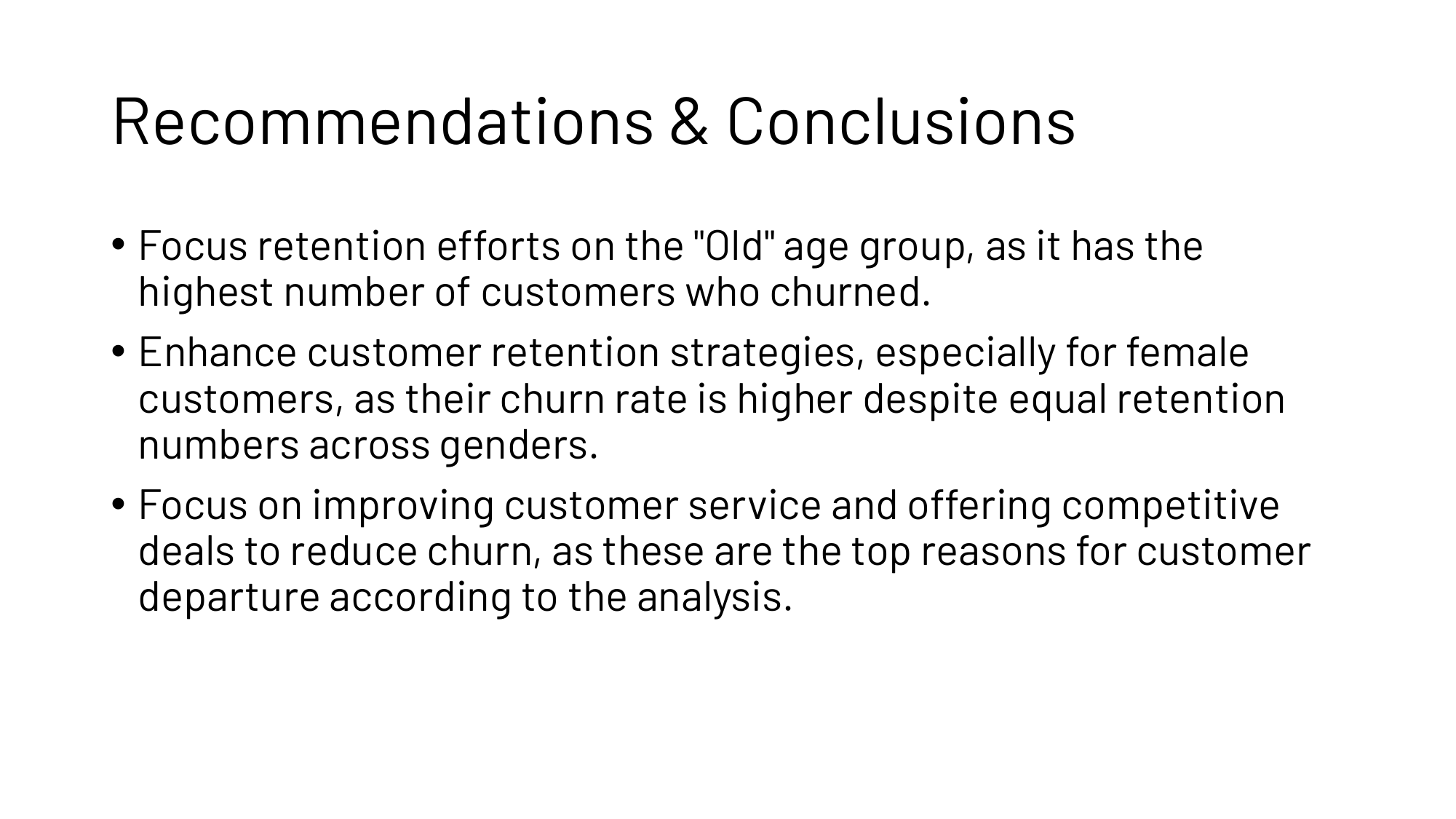

# Recommendations & Conclusions
Focus retention efforts on the "Old" age group, as it has the highest number of customers who churned.
Enhance customer retention strategies, especially for female customers, as their churn rate is higher despite equal retention numbers across genders.
Focus on improving customer service and offering competitive deals to reduce churn, as these are the top reasons for customer departure according to the analysis.